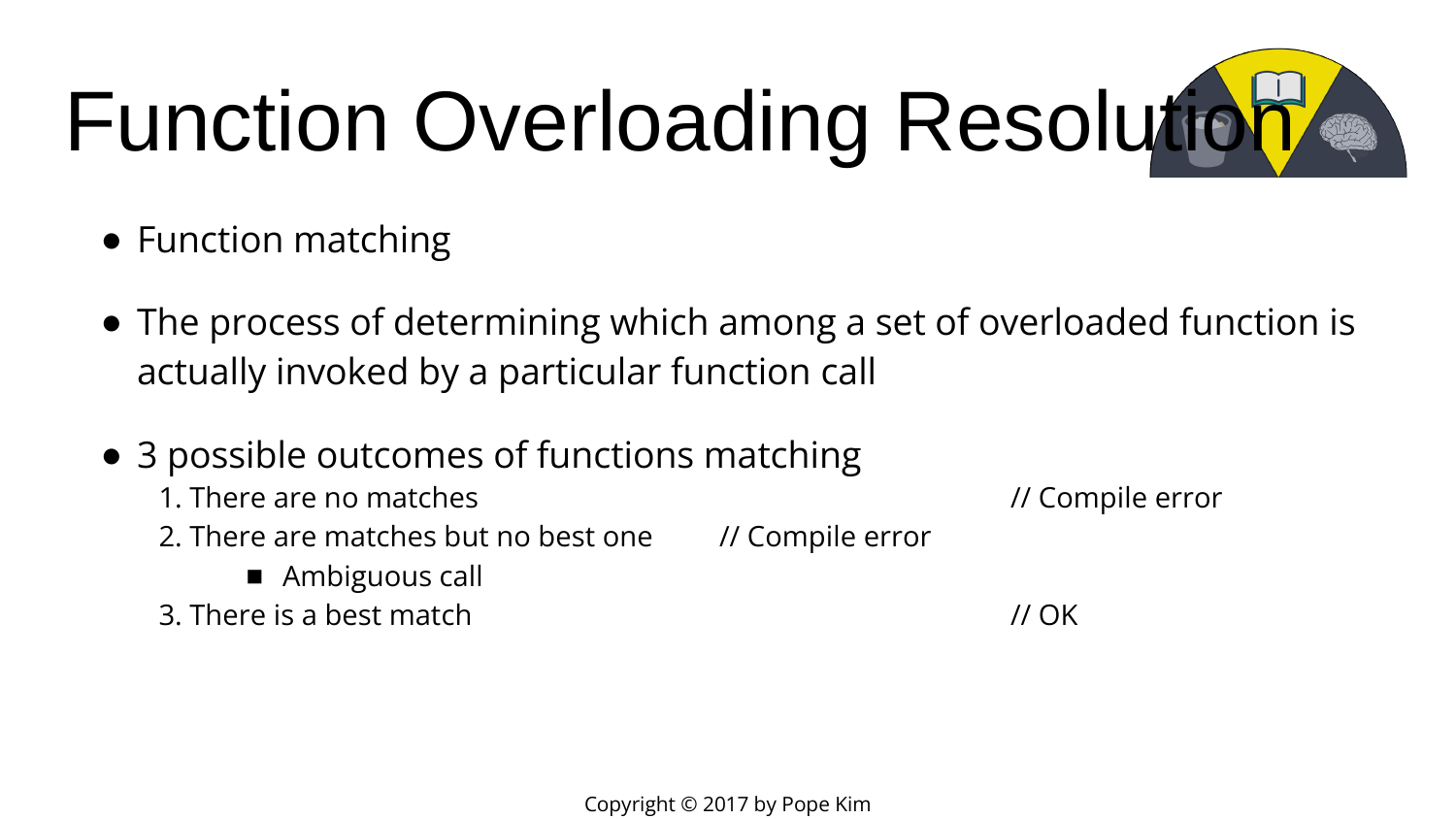

# Function Overloading Resolution
Function matching
The process of determining which among a set of overloaded function is actually invoked by a particular function call
3 possible outcomes of functions matching
   1. There are no matches				// Compile error
   2. There are matches but no best one	// Compile error
Ambiguous call
   3. There is a best match				// OK